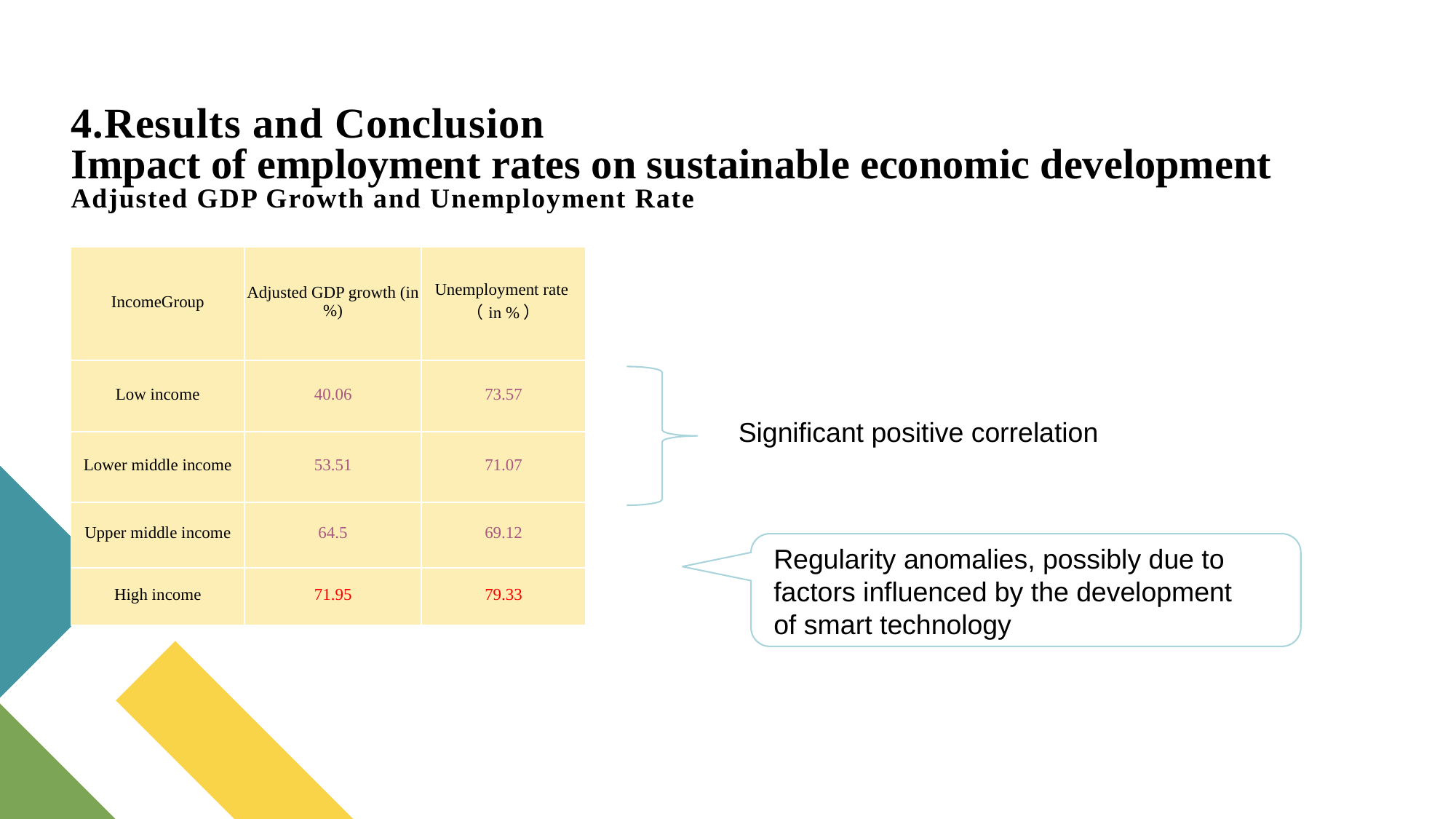

# 4.Results and Conclusion Impact of employment rates on sustainable economic development Adjusted GDP Growth and Unemployment Rate
| IncomeGroup | Adjusted GDP growth (in %) | Unemployment rate（in %） |
| --- | --- | --- |
| Low income | 40.06 | 73.57 |
| Lower middle income | 53.51 | 71.07 |
| Upper middle income | 64.5 | 69.12 |
| High income | 71.95 | 79.33 |

Significant positive correlation
Regularity anomalies, possibly due to factors influenced by the development of smart technology